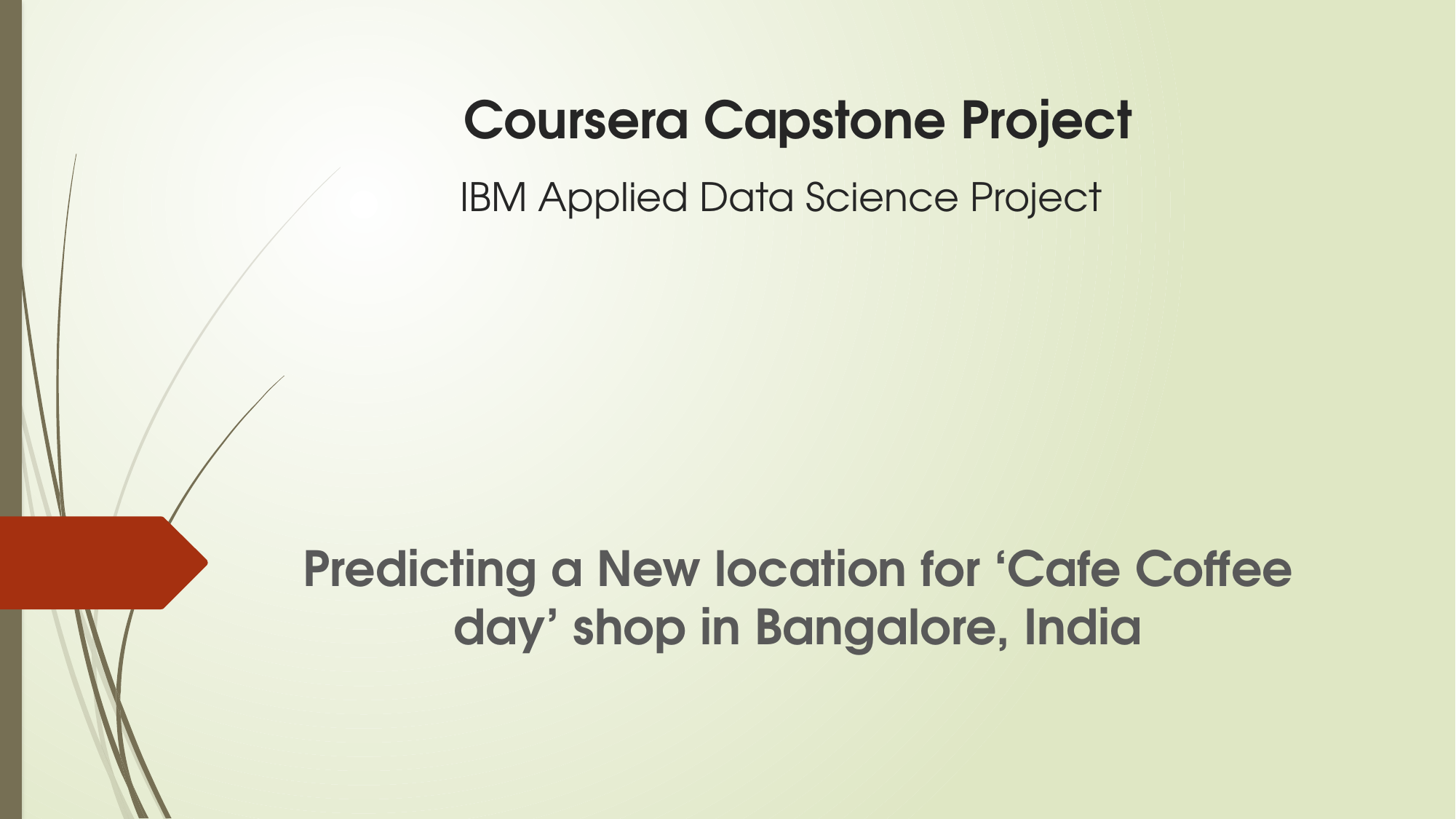

Coursera Capstone Project
# IBM Applied Data Science Project
Predicting a New location for ‘Cafe Coffee day’ shop in Bangalore, India